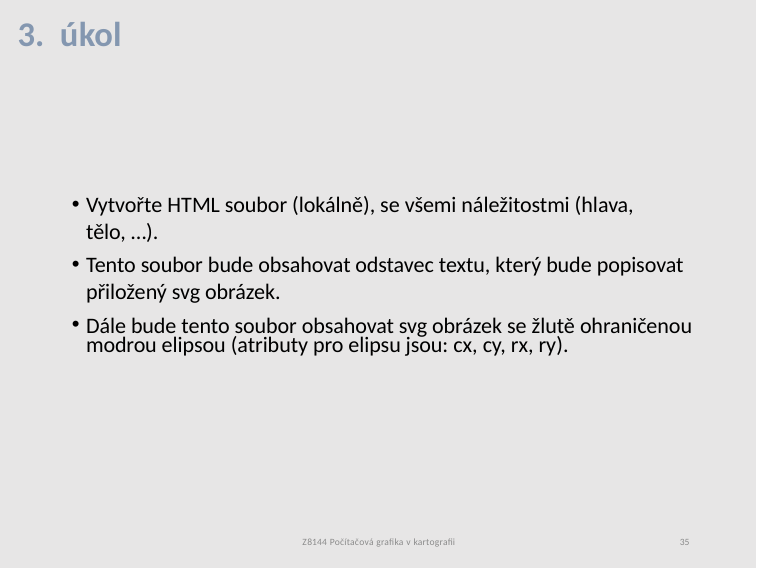

# 3.  úkol
Vytvořte HTML soubor (lokálně), se všemi náležitostmi (hlava,  tělo, …).
Tento soubor bude obsahovat odstavec textu, který bude popisovat  přiložený svg obrázek.
Dále bude tento soubor obsahovat svg obrázek se žlutě ohraničenou modrou elipsou (atributy pro elipsu jsou: cx, cy, rx, ry).
Z8144 Počítačová grafika v kartografii
35